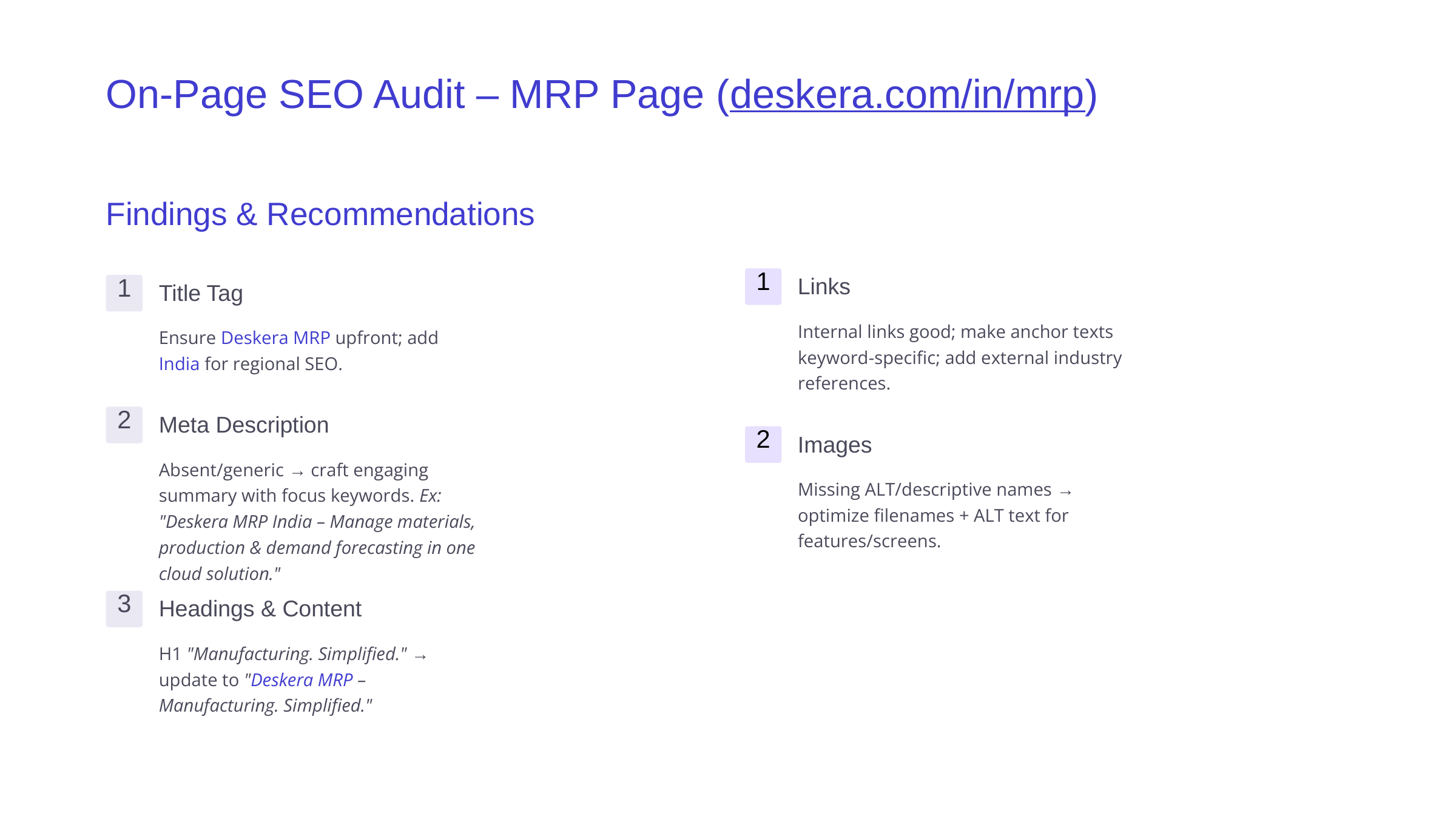

On-Page SEO Audit – MRP Page (deskera.com/in/mrp)
Findings & Recommendations

1
Links

1
Title Tag
Internal links good; make anchor texts keyword-specific; add external industry references.
Ensure Deskera MRP upfront; add India for regional SEO.

2
Meta Description

2
Images
Absent/generic → craft engaging summary with focus keywords. Ex: "Deskera MRP India – Manage materials, production & demand forecasting in one cloud solution."
Missing ALT/descriptive names → optimize filenames + ALT text for features/screens.

3
Headings & Content
H1 "Manufacturing. Simplified." → update to "Deskera MRP – Manufacturing. Simplified."